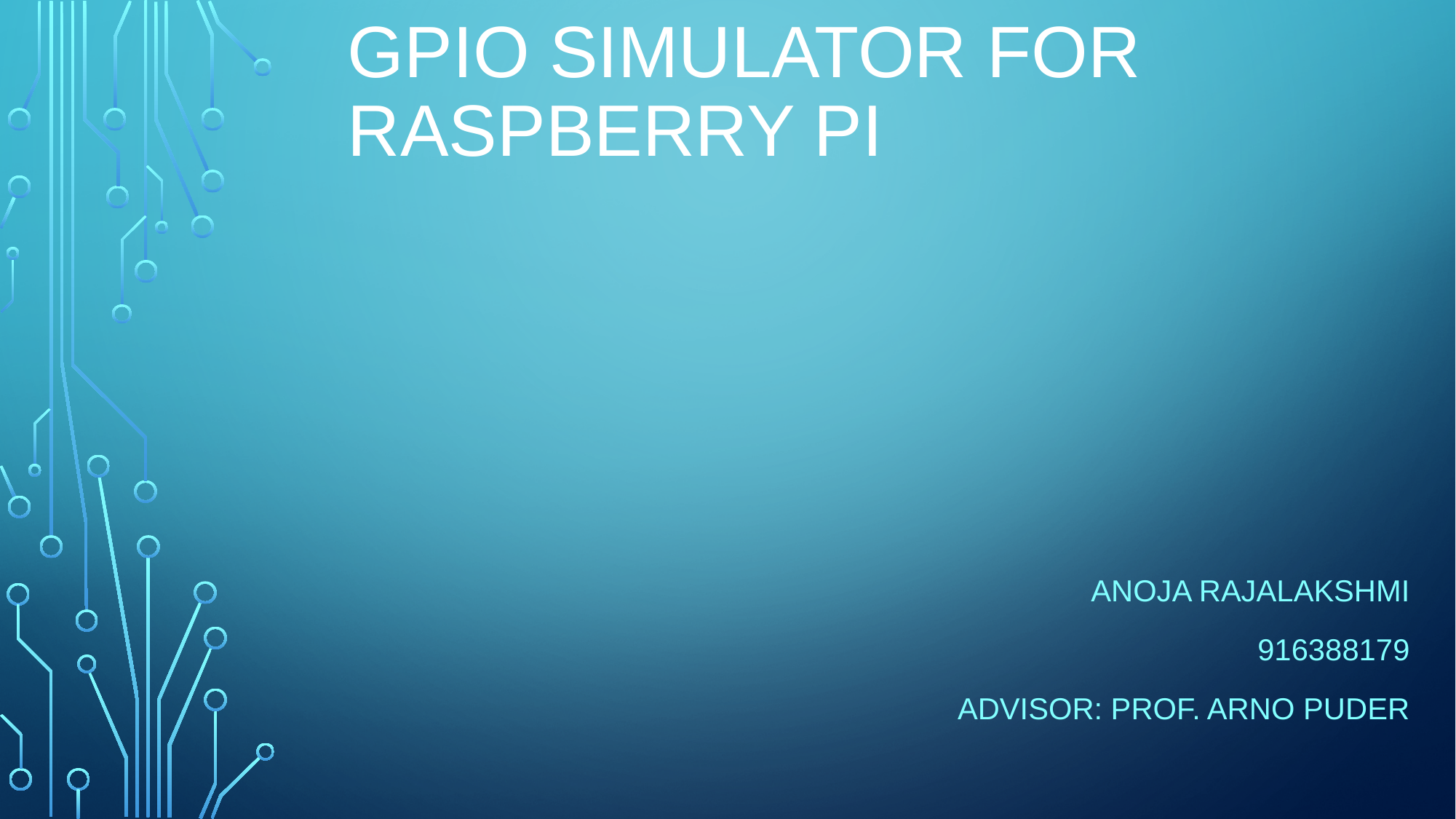

# GPIO SIMULATOR FOR RASPBERRY PI
Anoja rajalakshmi
916388179
Advisor: Prof. Arno puder